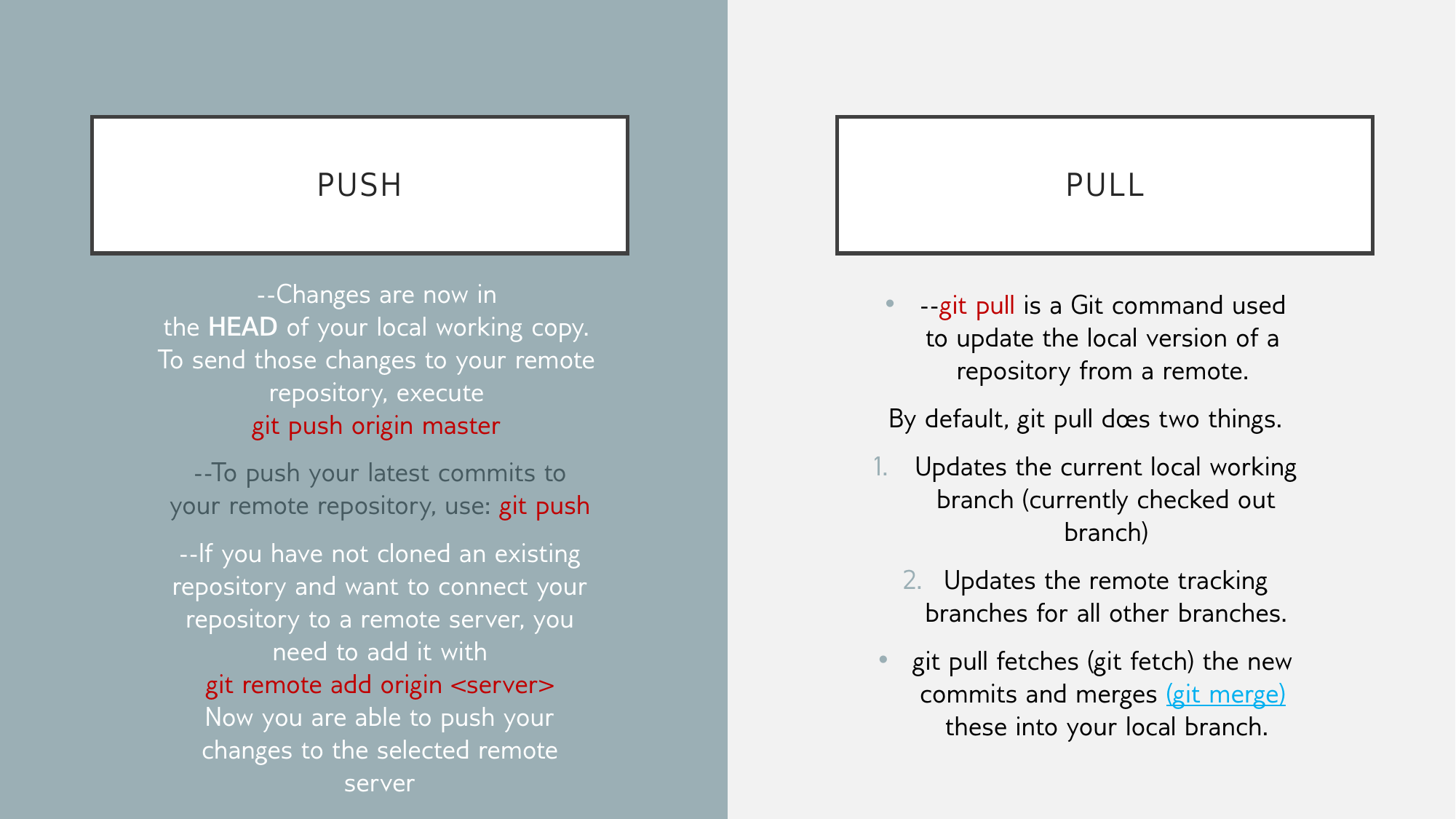

# push
pull

--Changes are now in the HEAD of your local working copy. To send those changes to your remote repository, execute
git push origin master
--To push your latest commits to your remote repository, use: git push
--If you have not cloned an existing repository and want to connect your repository to a remote server, you need to add it with
git remote add origin <server>
Now you are able to push your changes to the selected remote server
--git pull is a Git command used to update the local version of a repository from a remote.
By default, git pull does two things.
Updates the current local working branch (currently checked out branch)
Updates the remote tracking branches for all other branches.
git pull fetches (git fetch) the new commits and merges (git merge) these into your local branch.